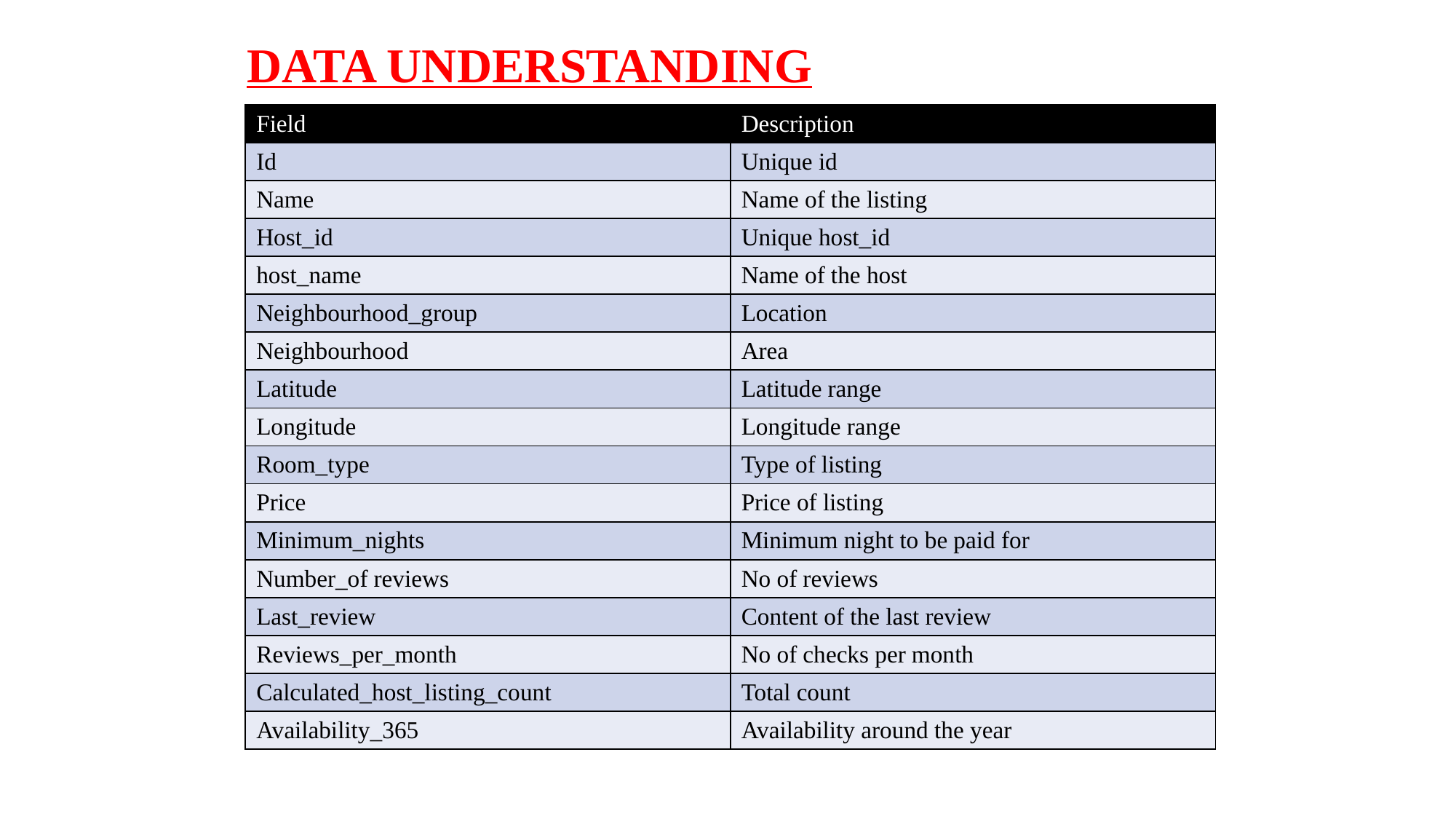

# DATA UNDERSTANDING
| Field | Description |
| --- | --- |
| Id | Unique id |
| Name | Name of the listing |
| Host\_id | Unique host\_id |
| host\_name | Name of the host |
| Neighbourhood\_group | Location |
| Neighbourhood | Area |
| Latitude | Latitude range |
| Longitude | Longitude range |
| Room\_type | Type of listing |
| Price | Price of listing |
| Minimum\_nights | Minimum night to be paid for |
| Number\_of reviews | No of reviews |
| Last\_review | Content of the last review |
| Reviews\_per\_month | No of checks per month |
| Calculated\_host\_listing\_count | Total count |
| Availability\_365 | Availability around the year |